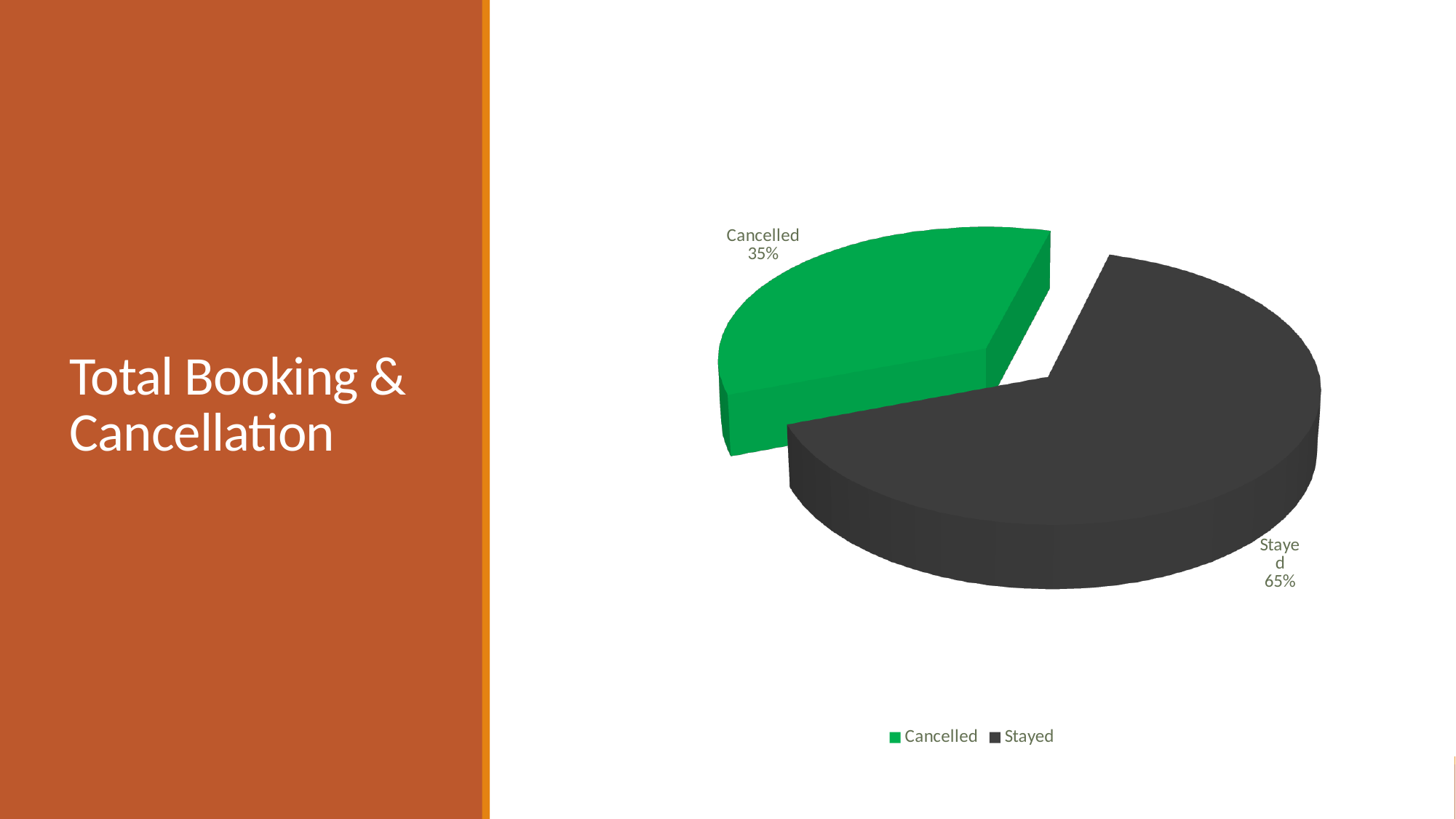

# Total Booking & Cancellation

[unsupported chart]